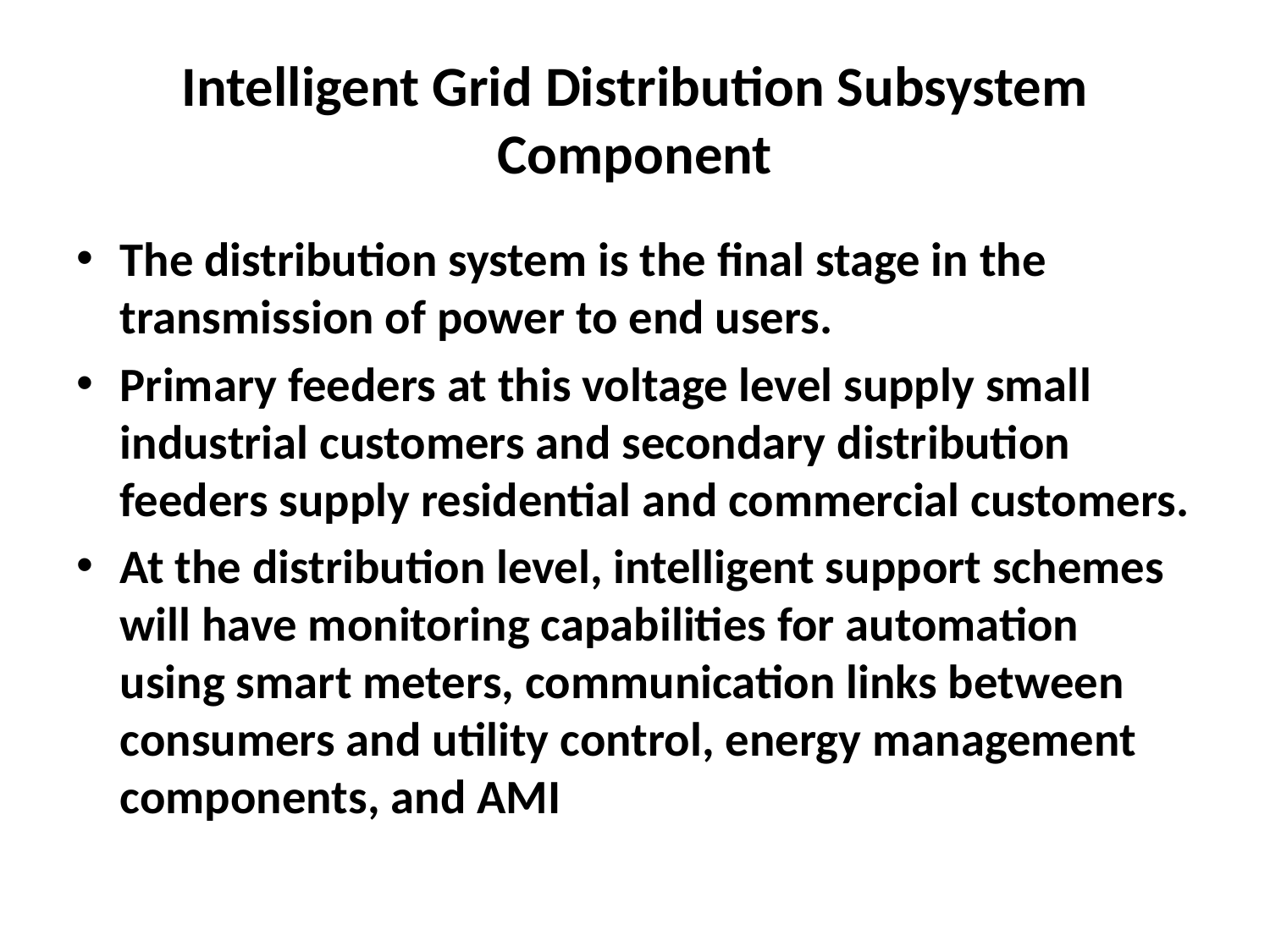

# Intelligent Grid Distribution Subsystem Component
The distribution system is the final stage in the transmission of power to end users.
Primary feeders at this voltage level supply small industrial customers and secondary distribution feeders supply residential and commercial customers.
At the distribution level, intelligent support schemes will have monitoring capabilities for automation using smart meters, communication links between consumers and utility control, energy management components, and AMI